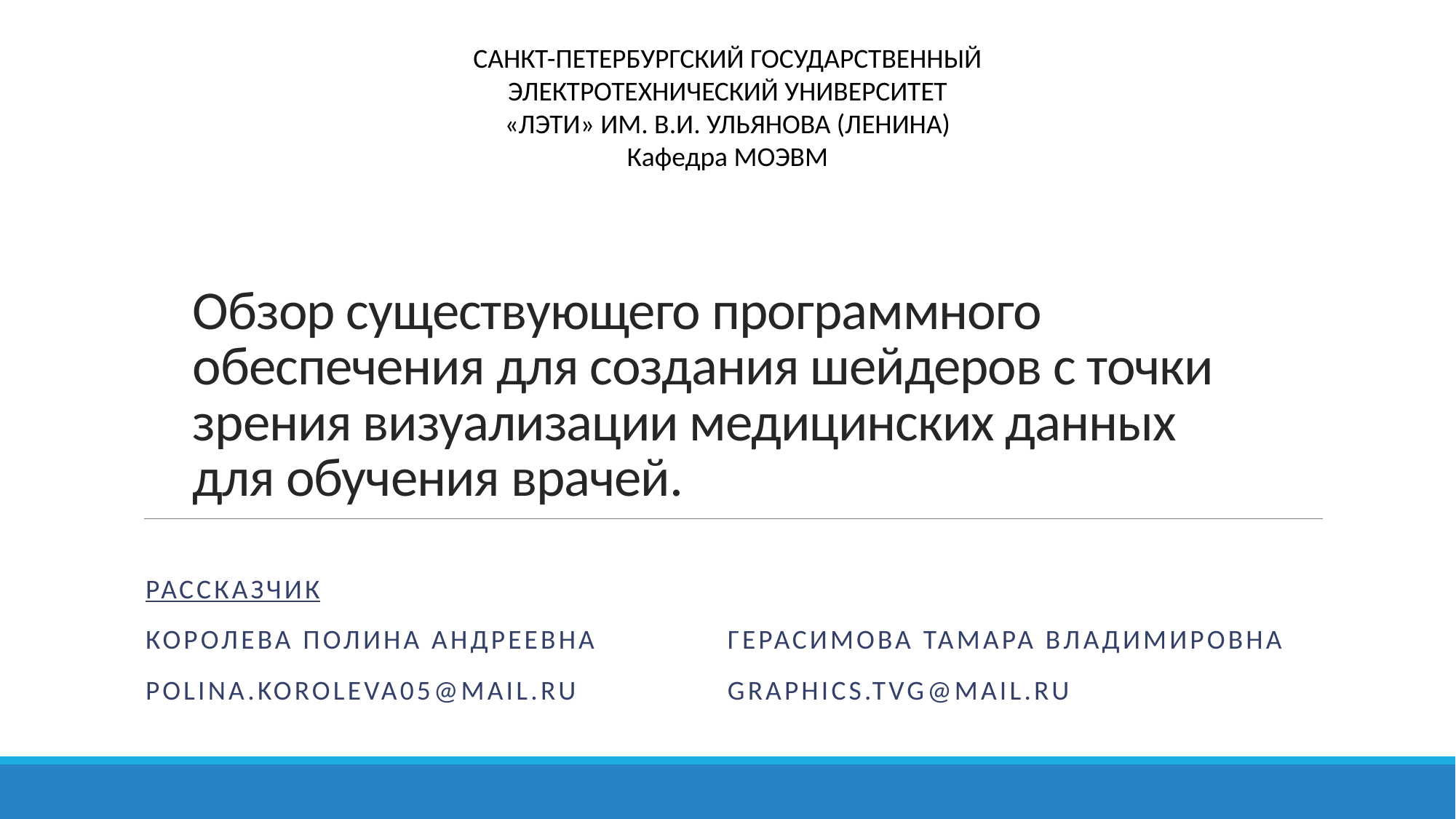

САНКТ-ПЕТЕРБУРГСКИЙ ГОСУДАРСТВЕННЫЙ
ЭЛЕКТРОТЕХНИЧЕСКИЙ УНИВЕРСИТЕТ
«ЛЭТИ» ИМ. В.И. УЛЬЯНОВА (ЛЕНИНА)
Кафедра МОЭВМ
# Обзор существующего программного обеспечения для создания шейдеров с точки зрения визуализации медицинских данных для обучения врачей.
Рассказчик
Королева Полина Андреевна
polina.koroleva05@mail.ru

Герасимова Тамара Владимировна
graphics.tvg@mail.ru